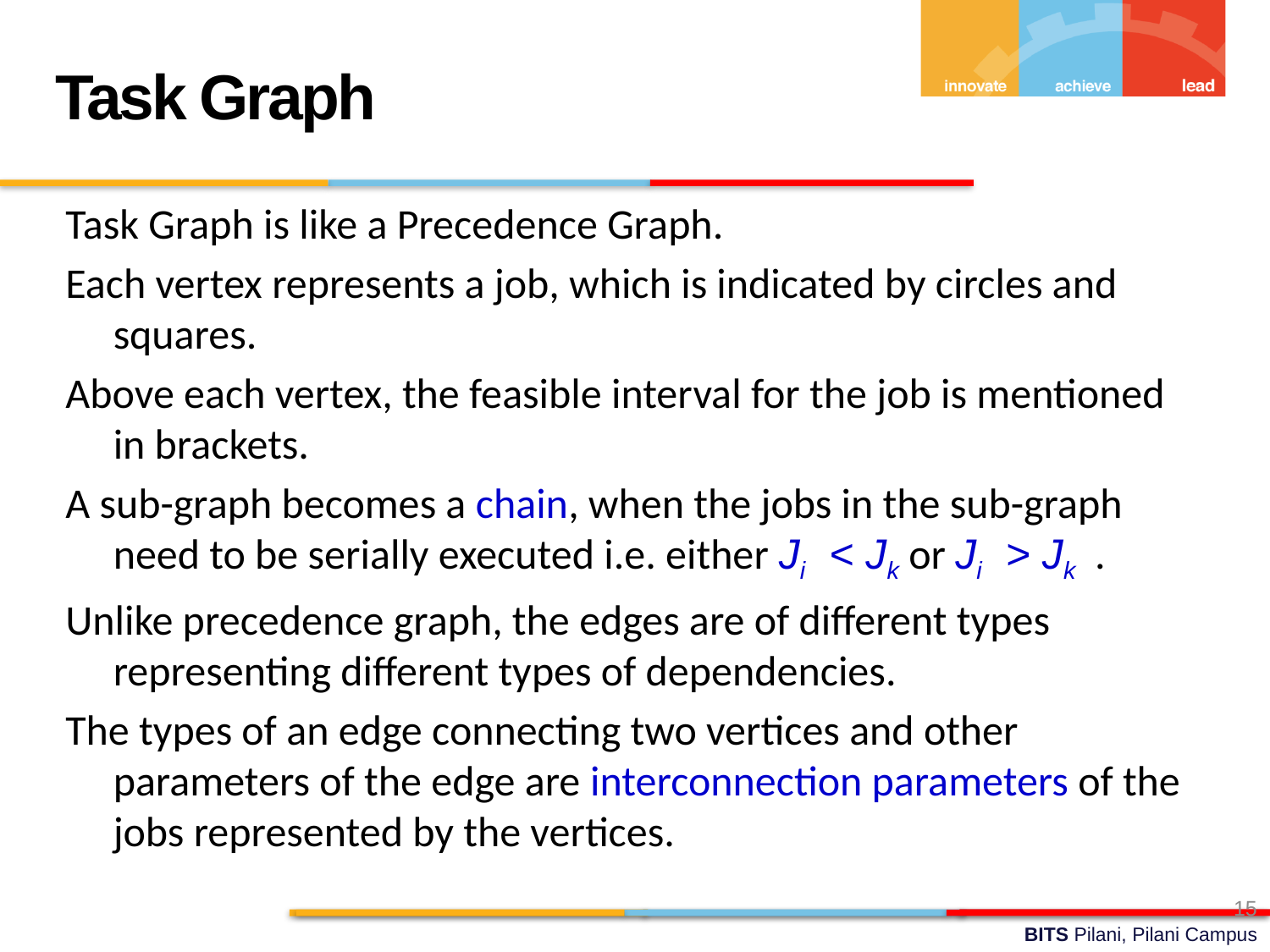

Task Graph
Task Graph is like a Precedence Graph.
Each vertex represents a job, which is indicated by circles and squares.
Above each vertex, the feasible interval for the job is mentioned in brackets.
A sub-graph becomes a chain, when the jobs in the sub-graph need to be serially executed i.e. either Ji  < Jk or Ji  > Jk  .
Unlike precedence graph, the edges are of different types representing different types of dependencies.
The types of an edge connecting two vertices and other parameters of the edge are interconnection parameters of the jobs represented by the vertices.
15